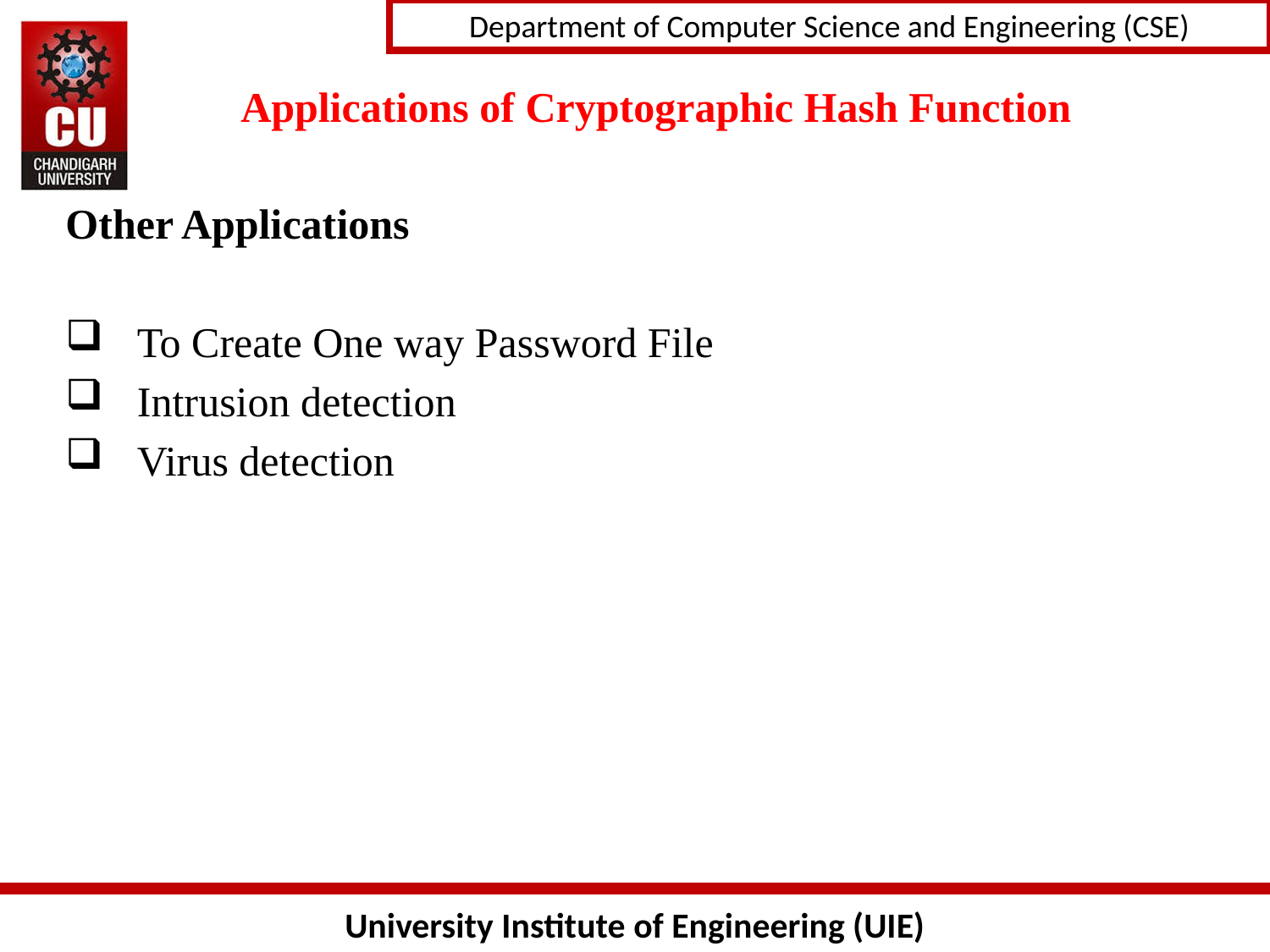

# Applications of Cryptographic Hash Function
Other Applications

To Create One way Password File
Intrusion detection
Virus detection